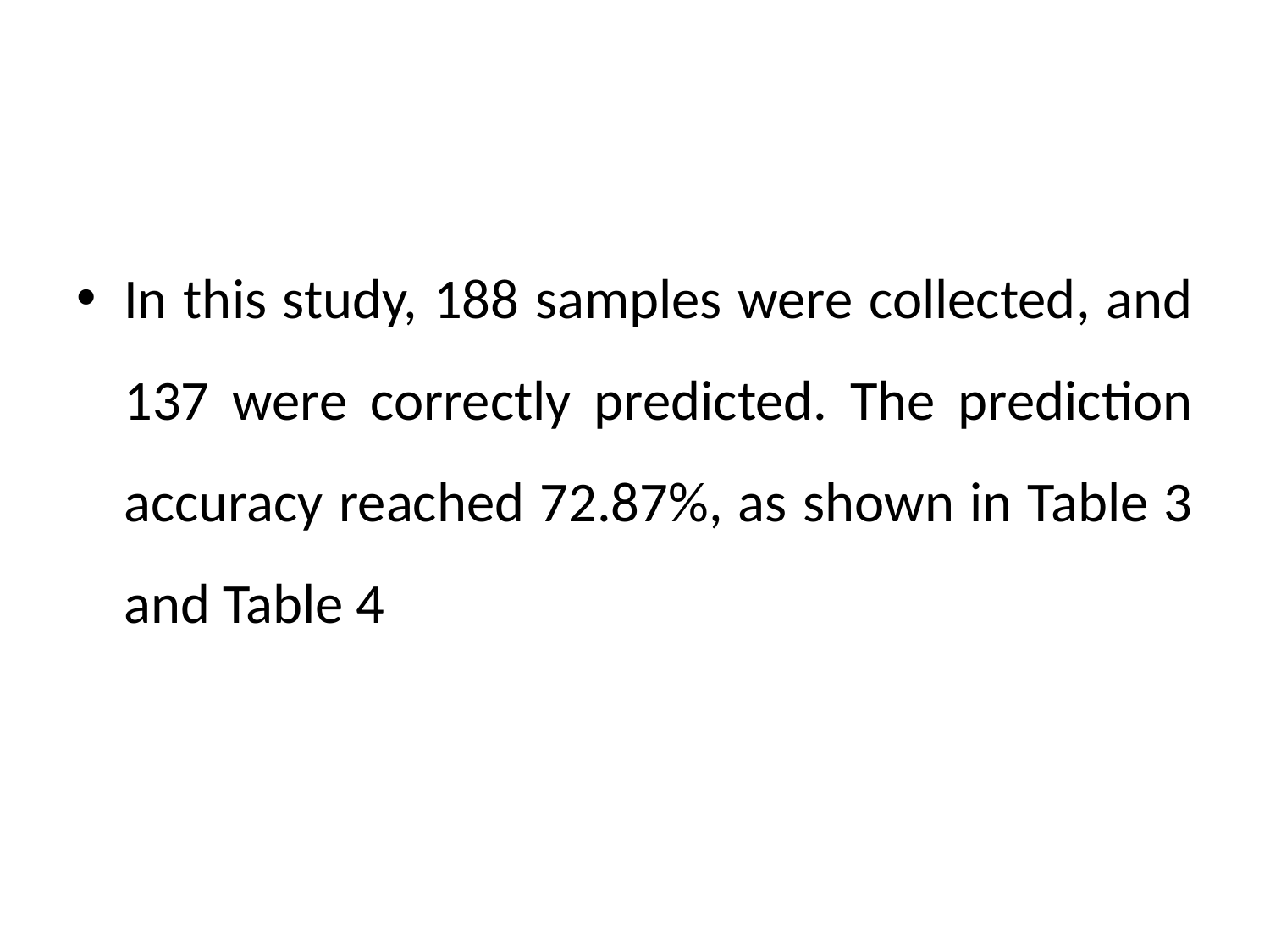

#
In this study, 188 samples were collected, and 137 were correctly predicted. The prediction accuracy reached 72.87%, as shown in Table 3 and Table 4